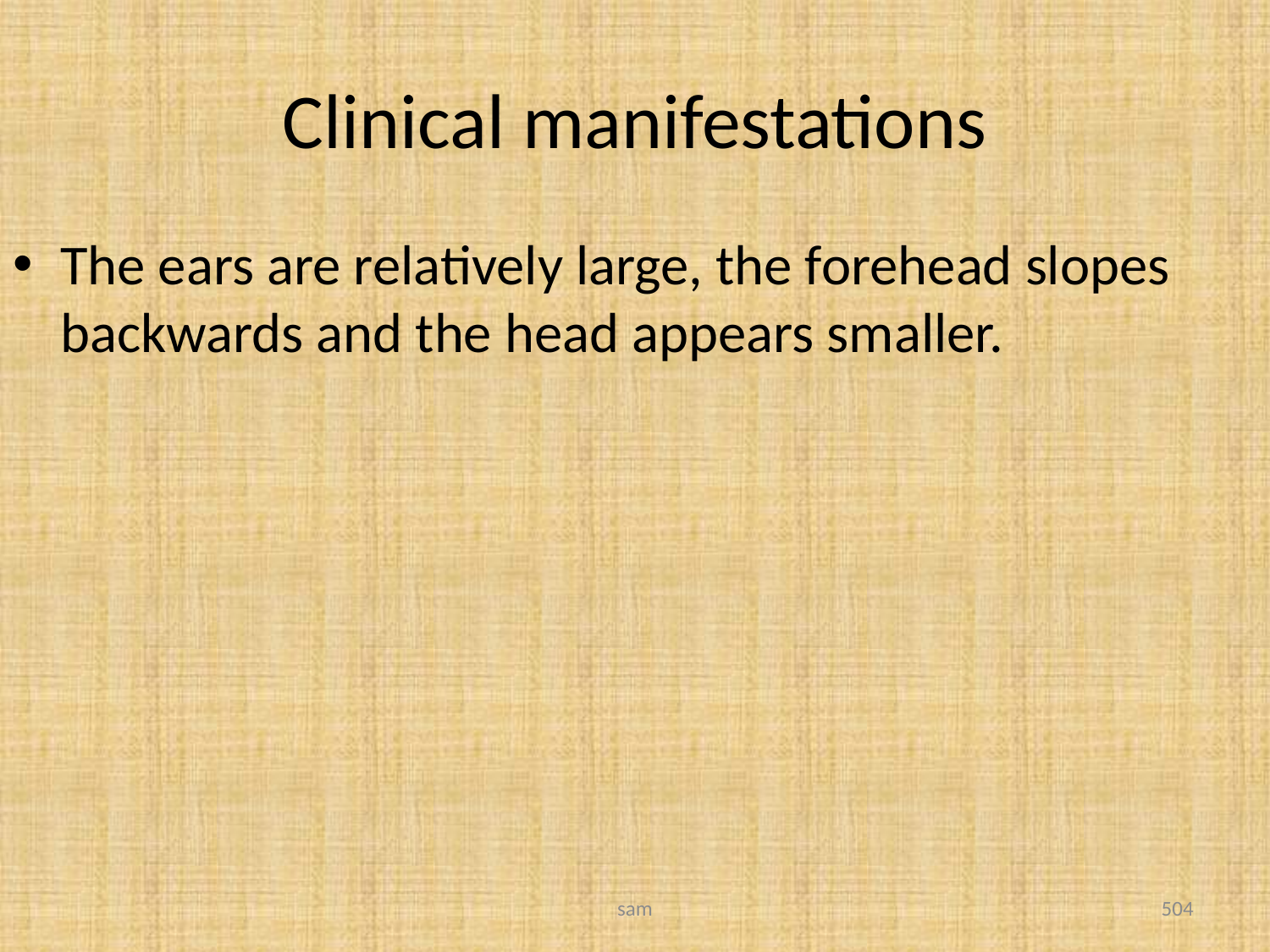

# Clinical manifestations
The ears are relatively large, the forehead slopes backwards and the head appears smaller.
sam
504